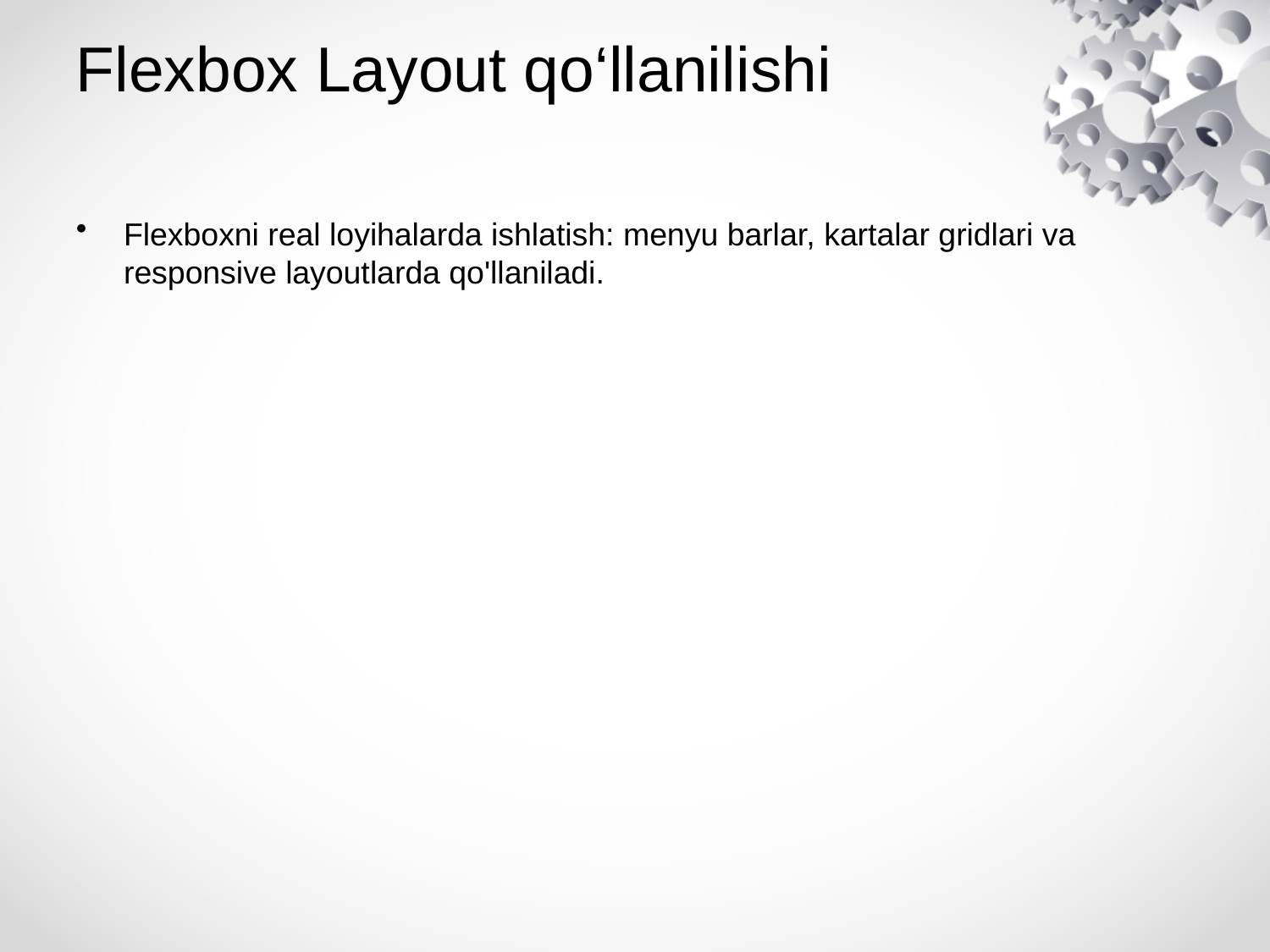

# Flexbox Layout qo‘llanilishi

Flexboxni real loyihalarda ishlatish: menyu barlar, kartalar gridlari va responsive layoutlarda qo'llaniladi.